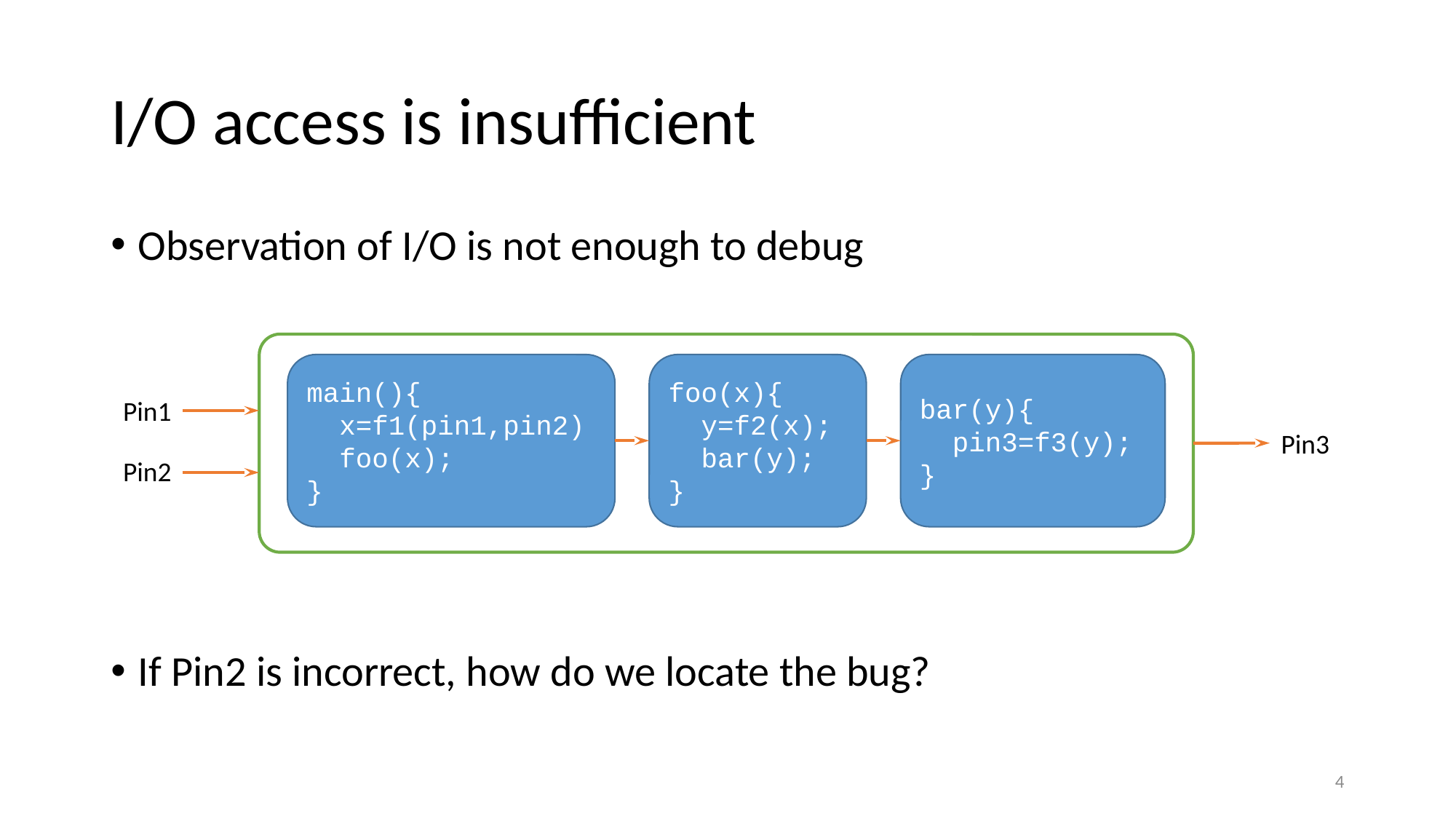

# I/O access is insufficient
Observation of I/O is not enough to debug

If Pin2 is incorrect, how do we locate the bug?

main(){
  x=f1(pin1,pin2)
  foo(x);
}
foo(x){
  y=f2(x);
  bar(y);
}
bar(y){
  pin3=f3(y);
}
Pin1
Pin3
Pin2
4